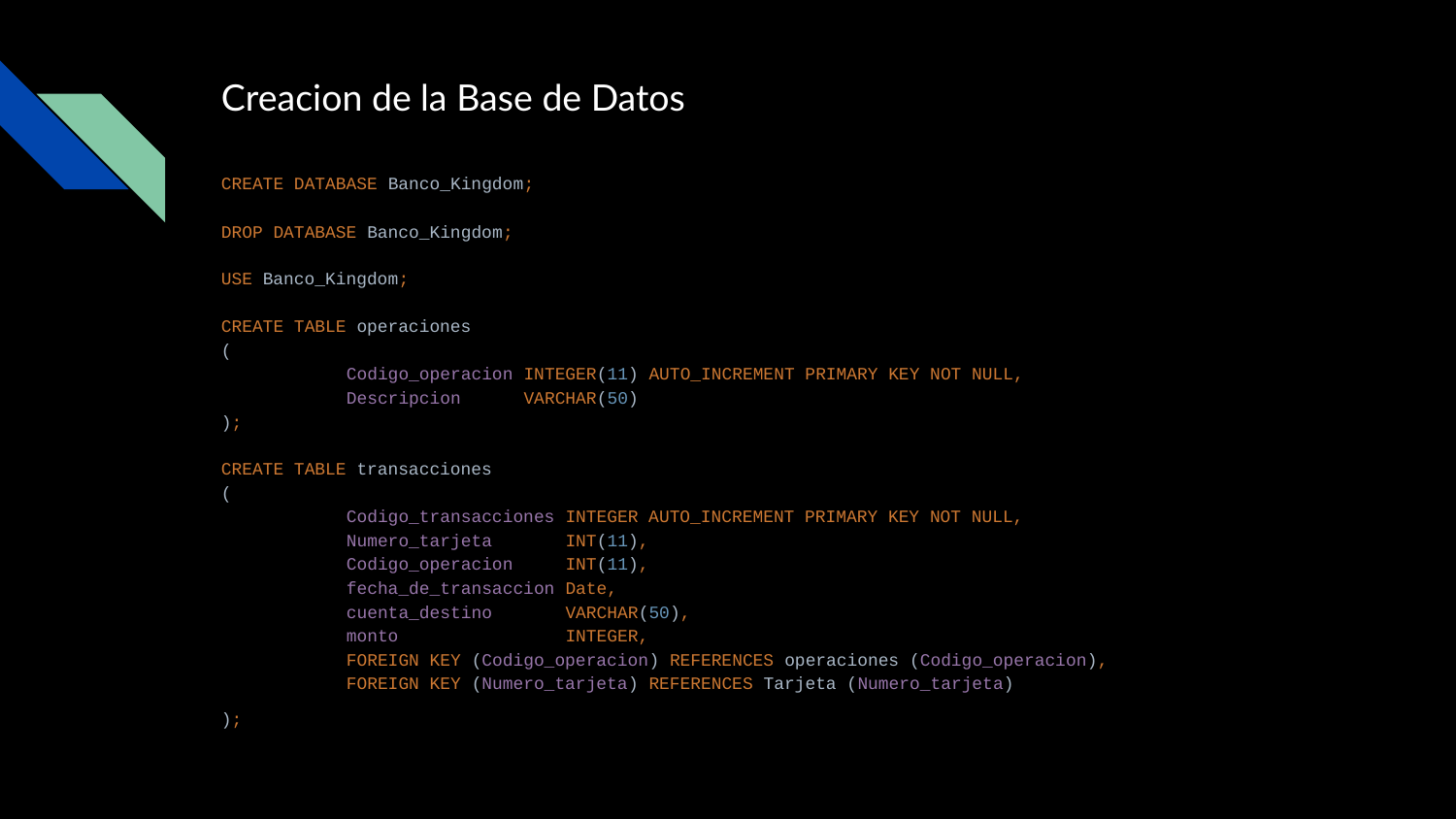

# Creacion de la Base de Datos
CREATE DATABASE Banco_Kingdom;

DROP DATABASE Banco_Kingdom;

USE Banco_Kingdom;

CREATE TABLE operaciones
(
	Codigo_operacion INTEGER(11) AUTO_INCREMENT PRIMARY KEY NOT NULL,
	Descripcion      VARCHAR(50)
);

CREATE TABLE transacciones
(
	Codigo_transacciones INTEGER AUTO_INCREMENT PRIMARY KEY NOT NULL,
	Numero_tarjeta       INT(11),
	Codigo_operacion     INT(11),
	fecha_de_transaccion Date,
	cuenta_destino       VARCHAR(50),
	monto                INTEGER,
	FOREIGN KEY (Codigo_operacion) REFERENCES operaciones (Codigo_operacion),
	FOREIGN KEY (Numero_tarjeta) REFERENCES Tarjeta (Numero_tarjeta)
);